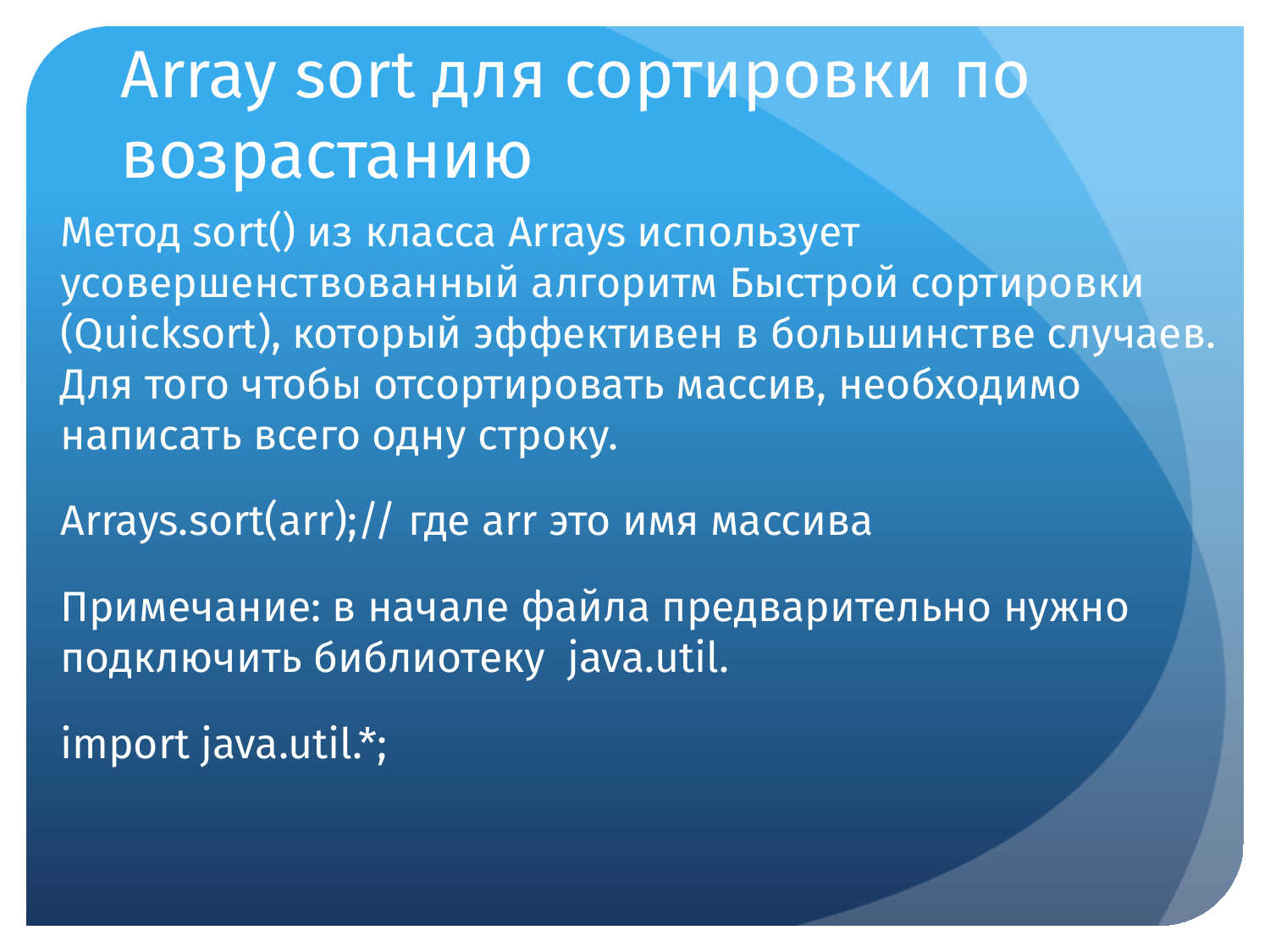

# Array sort для сортировки по возрастанию
Метод sort() из класса Arrays использует усовершенствованный алгоритм Быстрой сортировки (Quicksort), который эффективен в большинстве случаев. Для того чтобы отсортировать массив, необходимо написать всего одну строку.
Arrays.sort(arr);// где arr это имя массива
Примечание: в начале файла предварительно нужно подключить библиотеку  java.util.
import java.util.*;